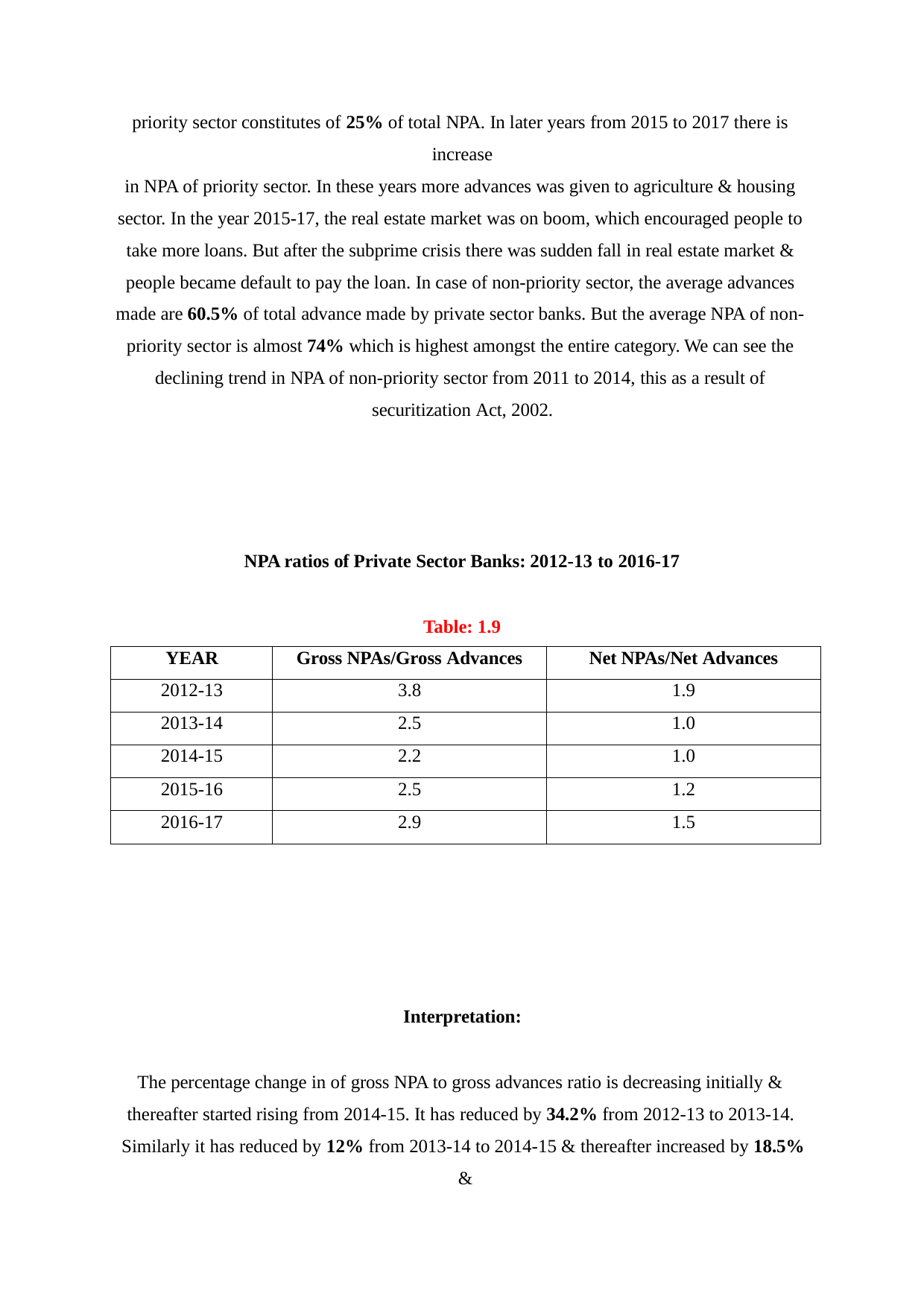

priority sector constitutes of 25% of total NPA. In later years from 2015 to 2017 there is  increase
in NPA of priority sector. In these years more advances was given to agriculture & housing  sector. In the year 2015-17, the real estate market was on boom, which encouraged people to  take more loans. But after the subprime crisis there was sudden fall in real estate market &  people became default to pay the loan. In case of non-priority sector, the average advances  made are 60.5% of total advance made by private sector banks. But the average NPA of non-  priority sector is almost 74% which is highest amongst the entire category. We can see the  declining trend in NPA of non-priority sector from 2011 to 2014, this as a result of  securitization Act, 2002.
NPA ratios of Private Sector Banks: 2012-13 to 2016-17

Table: 1.9
| YEAR | Gross NPAs/Gross Advances | Net NPAs/Net Advances |
| --- | --- | --- |
| 2012-13 | 3.8 | 1.9 |
| 2013-14 | 2.5 | 1.0 |
| 2014-15 | 2.2 | 1.0 |
| 2015-16 | 2.5 | 1.2 |
| 2016-17 | 2.9 | 1.5 |
Interpretation:

The percentage change in of gross NPA to gross advances ratio is decreasing initially &  thereafter started rising from 2014-15. It has reduced by 34.2% from 2012-13 to 2013-14.  Similarly it has reduced by 12% from 2013-14 to 2014-15 & thereafter increased by 18.5%  &